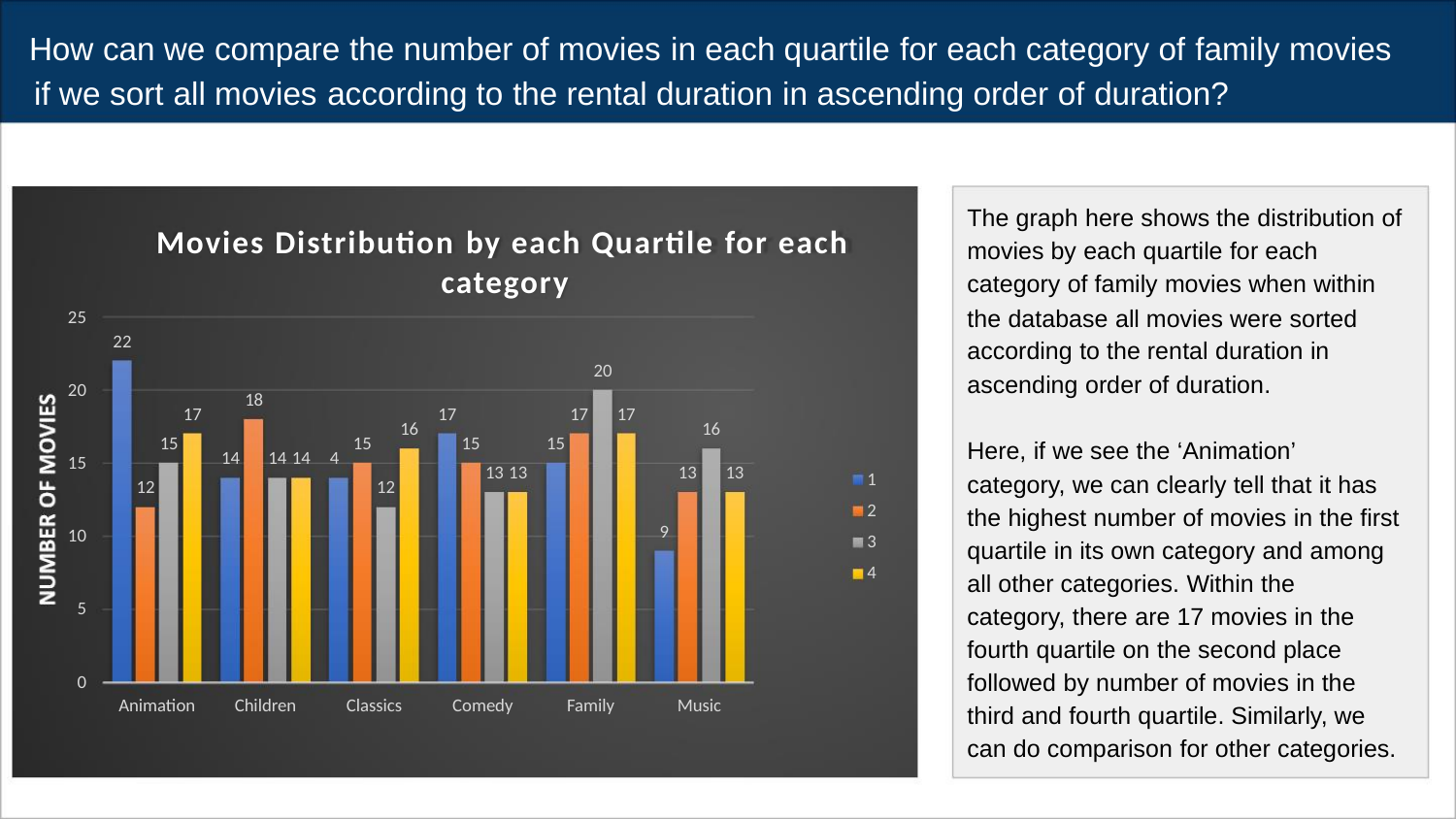

How can we compare the number of movies in each quartile for each category of family movies
if we sort all movies according to the rental duration in ascending order of duration?
The graph here shows the distribution of
movies by each quartile for each
category of family movies when within
Movies Distribution by each Quartile for each
category
the database all movies were sorted
according to the rental duration in
ascending order of duration.
25
20
15
10
5
22
20
18
17
17
17
17
16
16
15
15

15

15
Here, if we see the ‘Animation’
14
14 14 4
13 13
13
13
1
2
3
4
category, we can clearly tell that it has
the highest number of movies in the first
quartile in its own category and among
all other categories. Within the
category, there are 17 movies in the
fourth quartile on the second place
followed by number of movies in the
third and fourth quartile. Similarly, we
can do comparison for other categories.
12
12
9
0
Animation
Children
Classics
Comedy
Family
Music